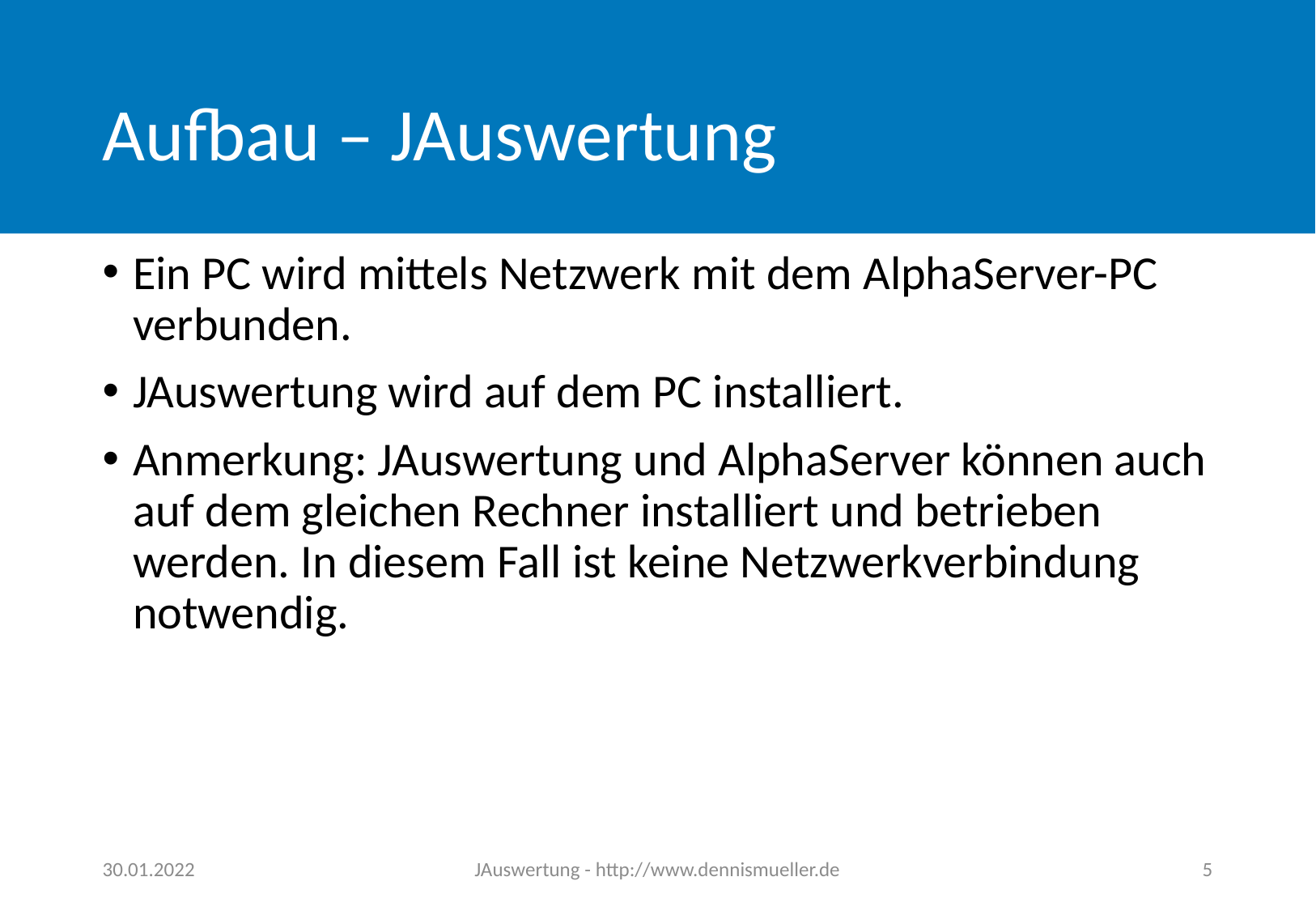

# Aufbau – JAuswertung
Ein PC wird mittels Netzwerk mit dem AlphaServer-PC verbunden.
JAuswertung wird auf dem PC installiert.
Anmerkung: JAuswertung und AlphaServer können auch auf dem gleichen Rechner installiert und betrieben werden. In diesem Fall ist keine Netzwerkverbindung notwendig.
30.01.2022
JAuswertung - http://www.dennismueller.de
5